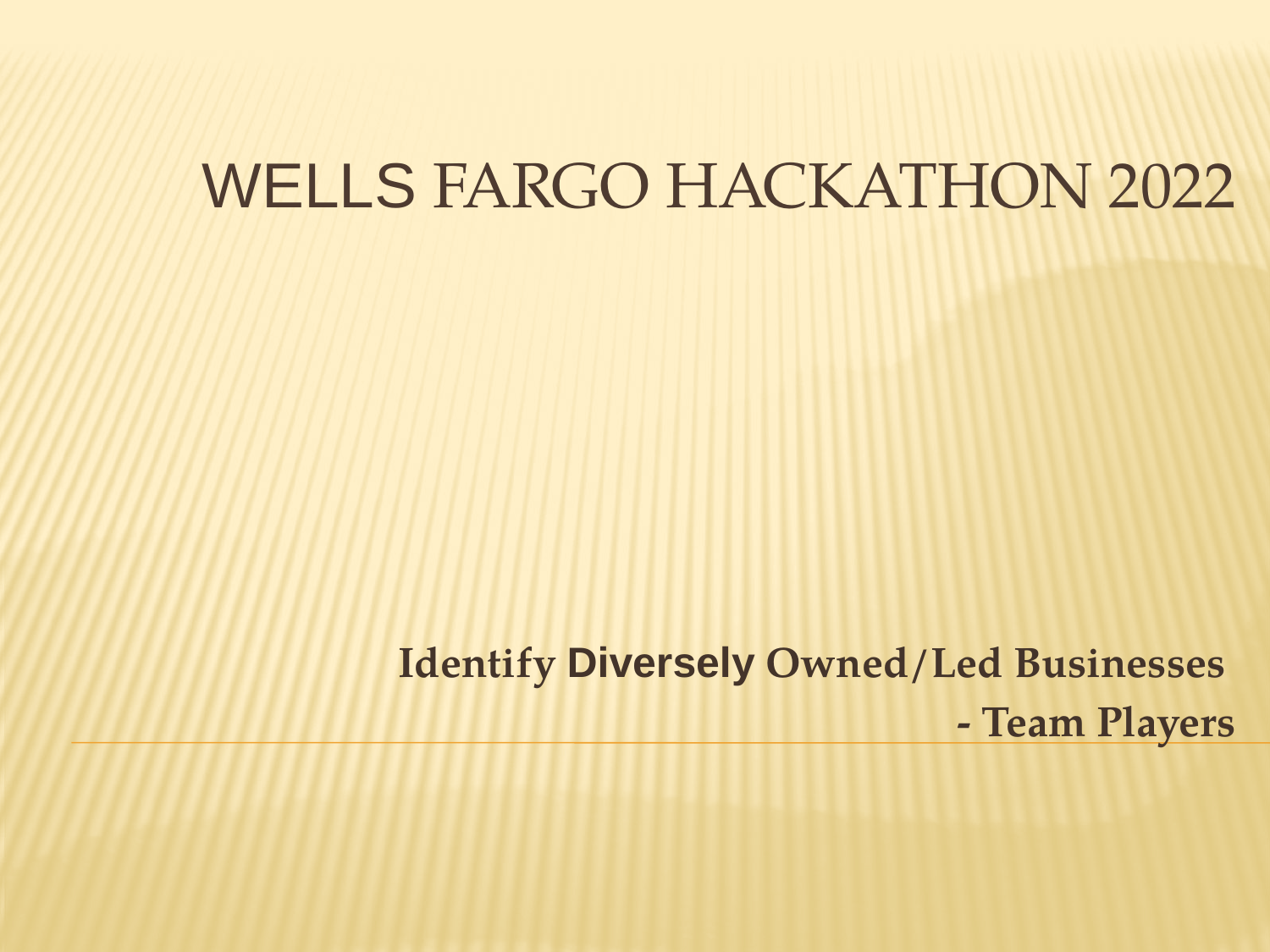

# Wells Fargo Hackathon 2022
 Identify Diversely Owned/Led Businesses
 - Team Players